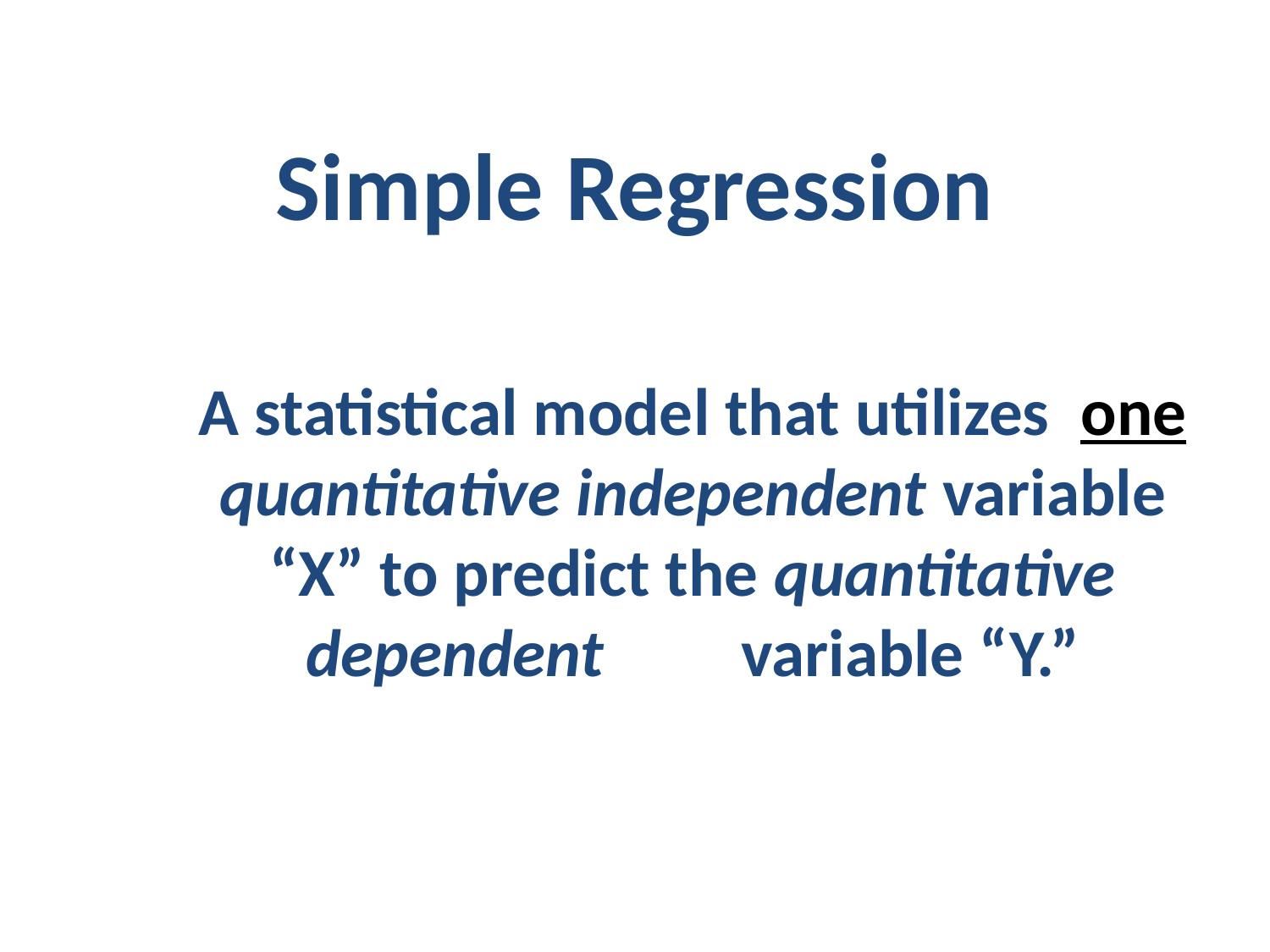

Simple Regression
	A statistical model that utilizes  one quantitative independent variable “X” to predict the quantitative dependent         variable “Y.”